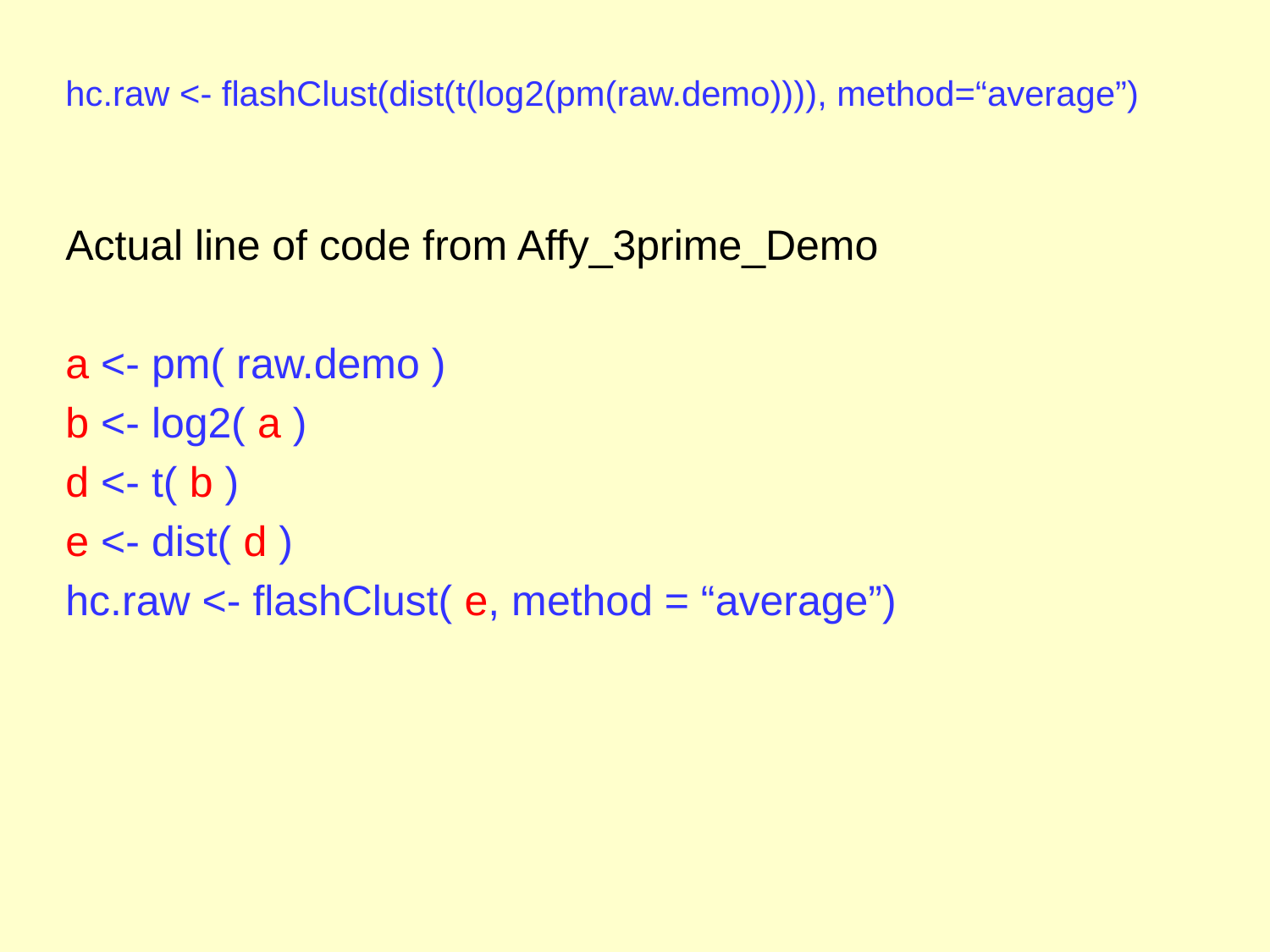

# hc.raw <- flashClust(dist(t(log2(pm(raw.demo)))), method=“average”)
Actual line of code from Affy_3prime_Demo

a <- pm( raw.demo )
b <- log2( a )
d <- t( b )
e <- dist( d )
hc.raw <- flashClust( e, method = “average”)